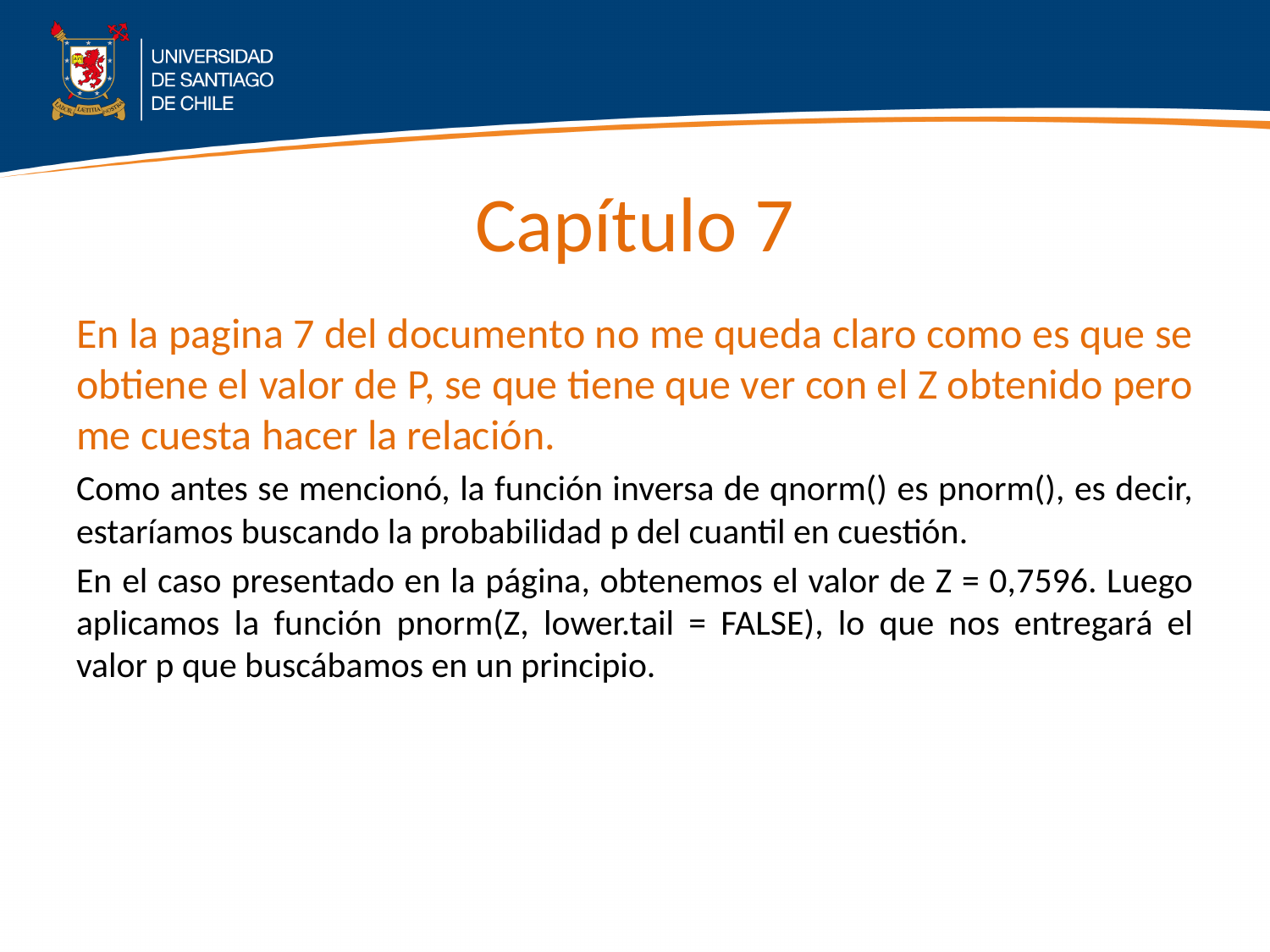

# Capítulo 7
En la pagina 7 del documento no me queda claro como es que se obtiene el valor de P, se que tiene que ver con el Z obtenido pero me cuesta hacer la relación.
Como antes se mencionó, la función inversa de qnorm() es pnorm(), es decir, estaríamos buscando la probabilidad p del cuantil en cuestión.
En el caso presentado en la página, obtenemos el valor de Z = 0,7596. Luego aplicamos la función pnorm(Z, lower.tail = FALSE), lo que nos entregará el valor p que buscábamos en un principio.